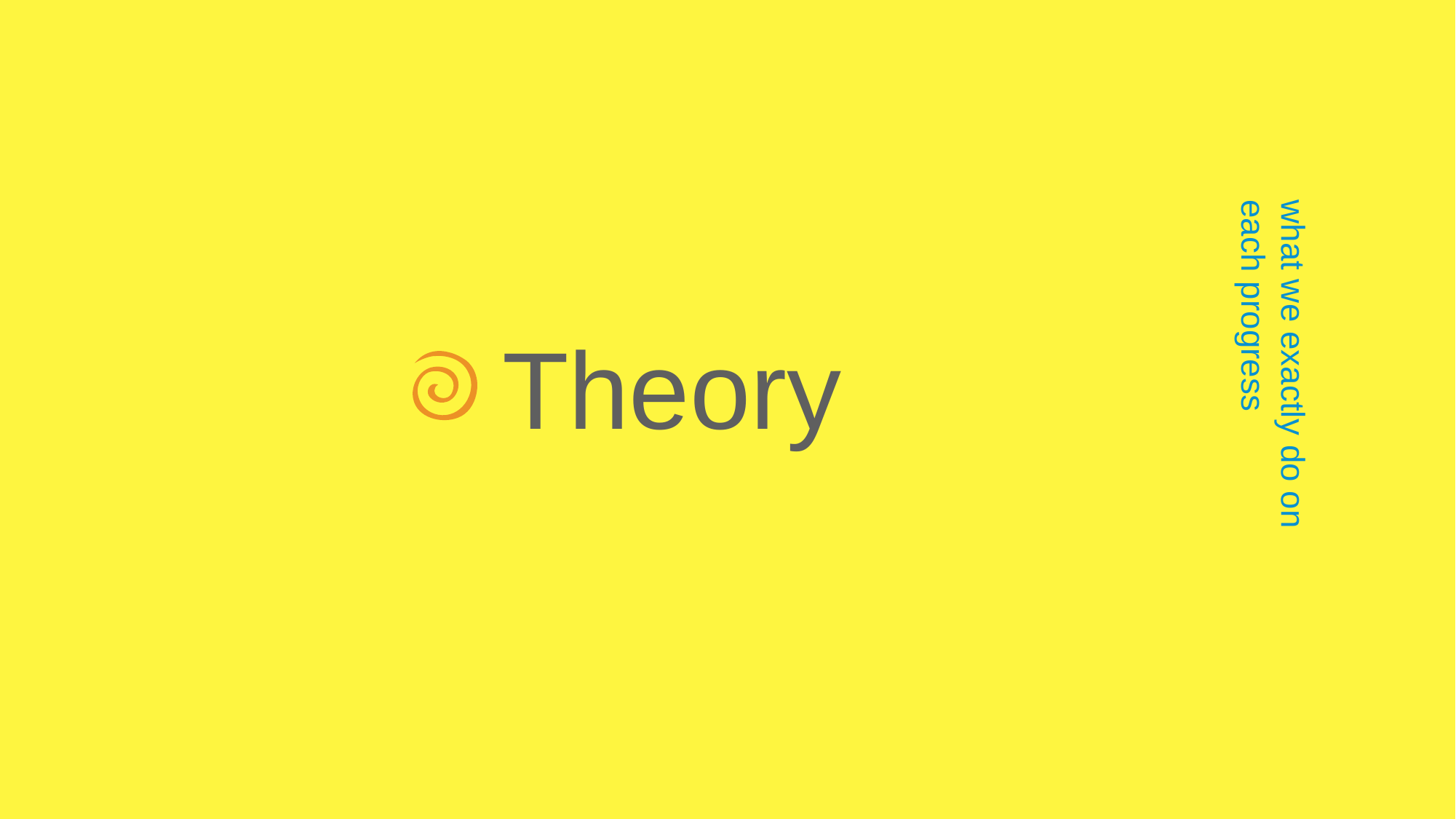

Theory

what we exactly do on each progress
6